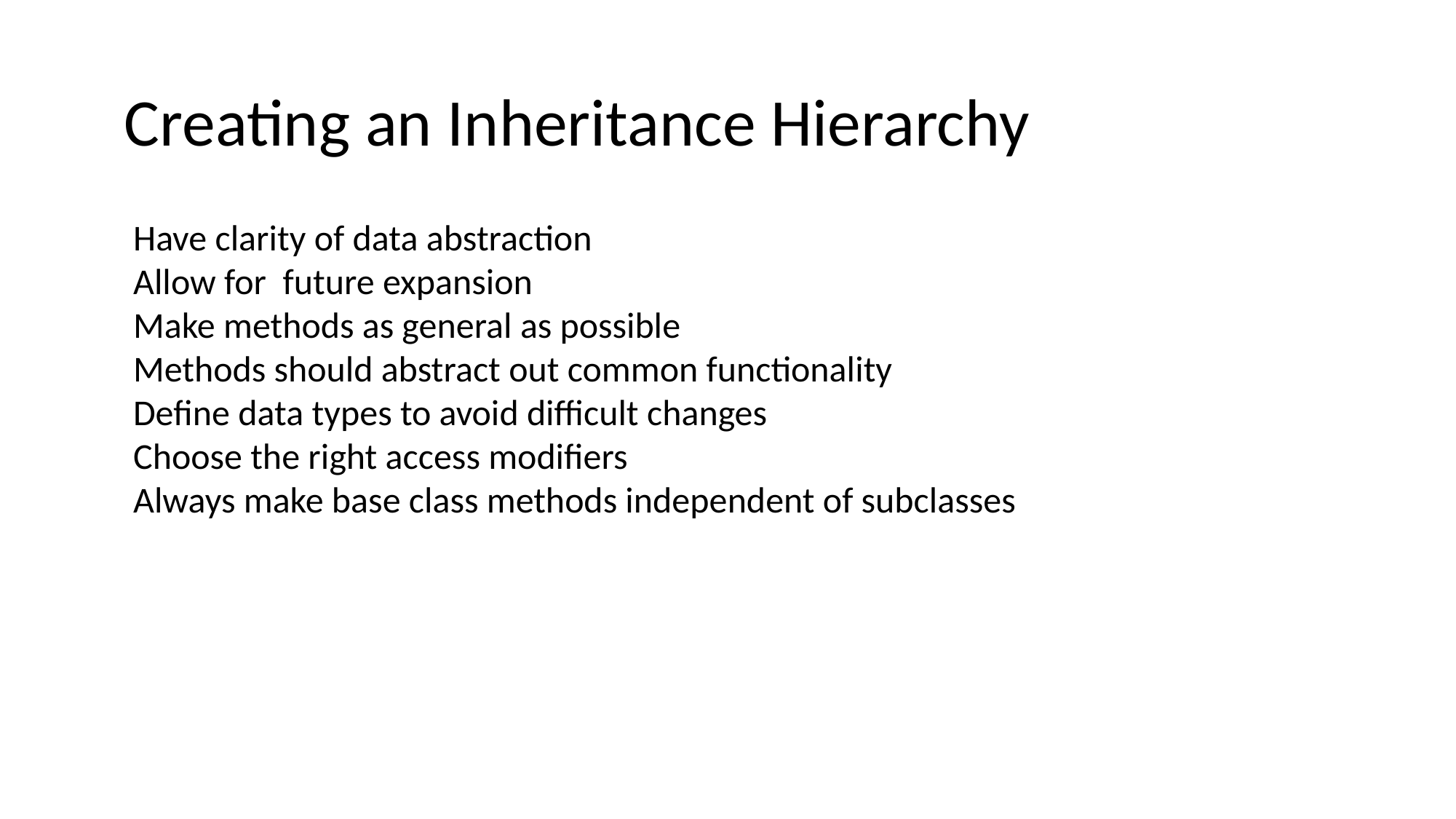

# Creating an Inheritance Hierarchy
Have clarity of data abstraction
Allow for  future expansion
Make methods as general as possible
Methods should abstract out common functionality
Define data types to avoid difficult changes
Choose the right access modifiers
Always make base class methods independent of subclasses